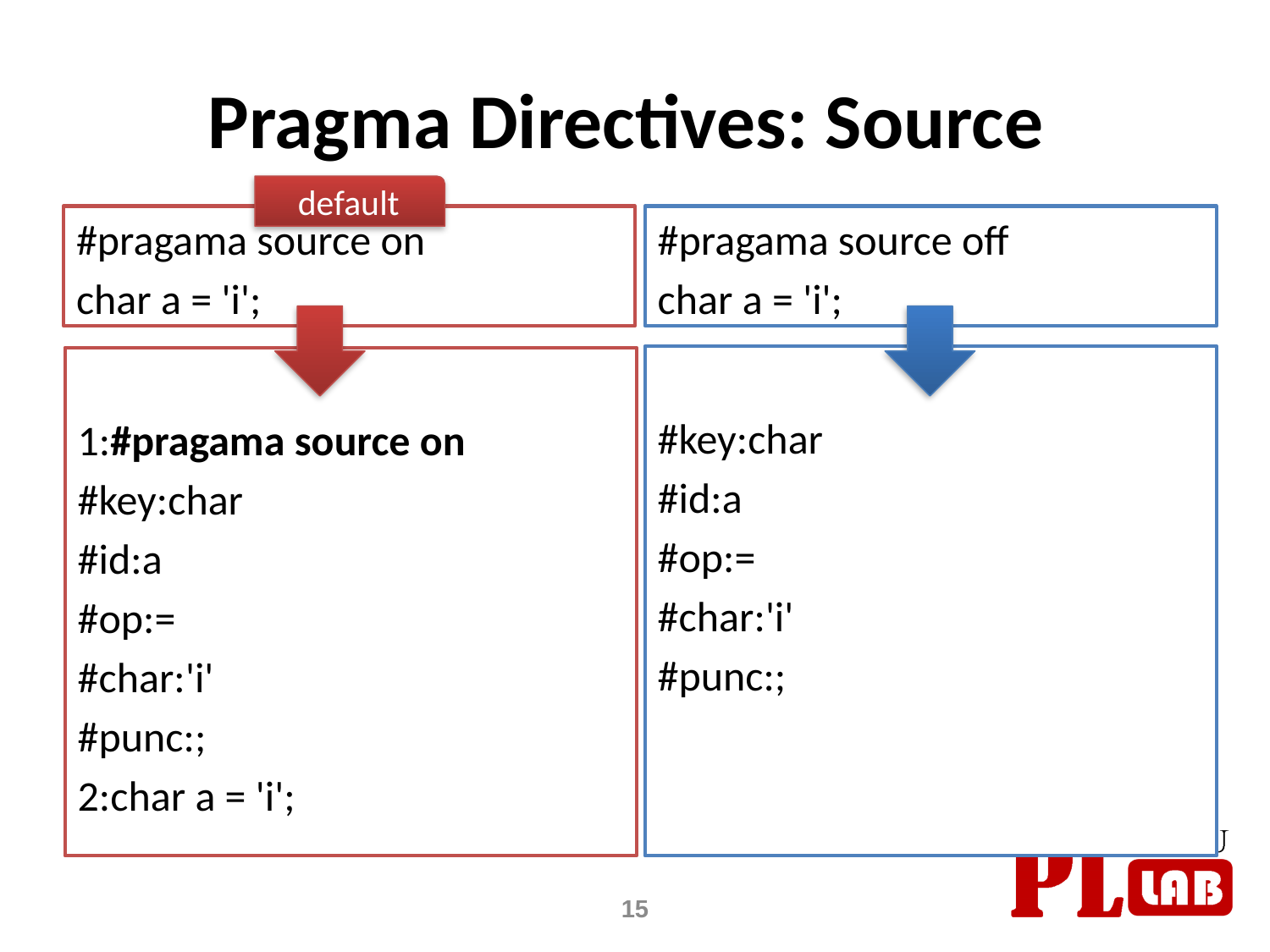

# Pragma Directives: Source
default
#pragama source on
char a = 'i';
#pragama source off
char a = 'i';

#key:char
#id:a
#op:=
#char:'i'
#punc:;

1:#pragama source on
#key:char
#id:a
#op:=
#char:'i'
#punc:;
2:char a = 'i';

15